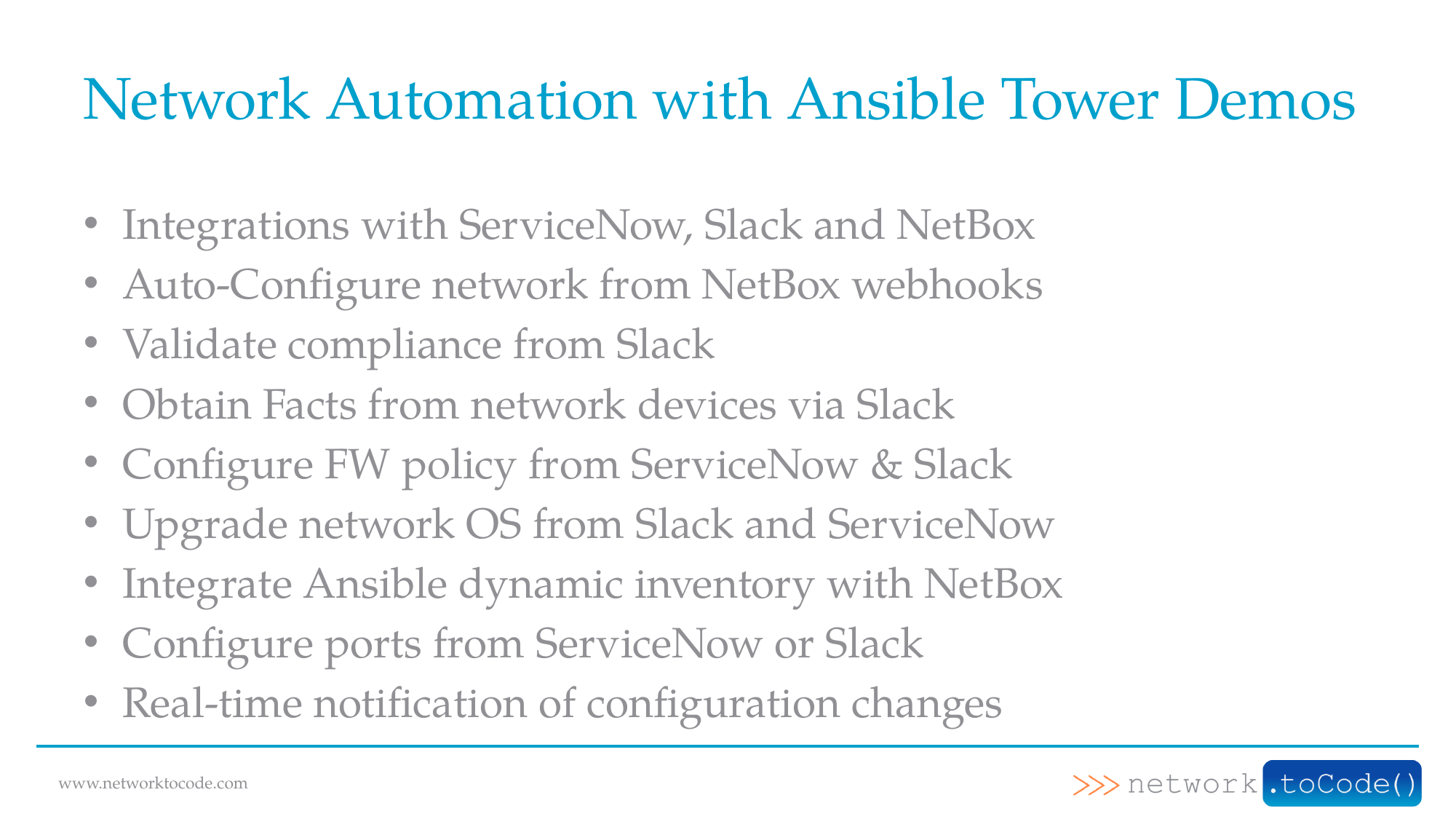

# Network Automation with Ansible Tower Demos
Integrations with ServiceNow, Slack and NetBox
Auto-Configure network from NetBox webhooks
Validate compliance from Slack
Obtain Facts from network devices via Slack
Configure FW policy from ServiceNow & Slack
Upgrade network OS from Slack and ServiceNow
Integrate Ansible dynamic inventory with NetBox
Configure ports from ServiceNow or Slack
Real-time notification of configuration changes